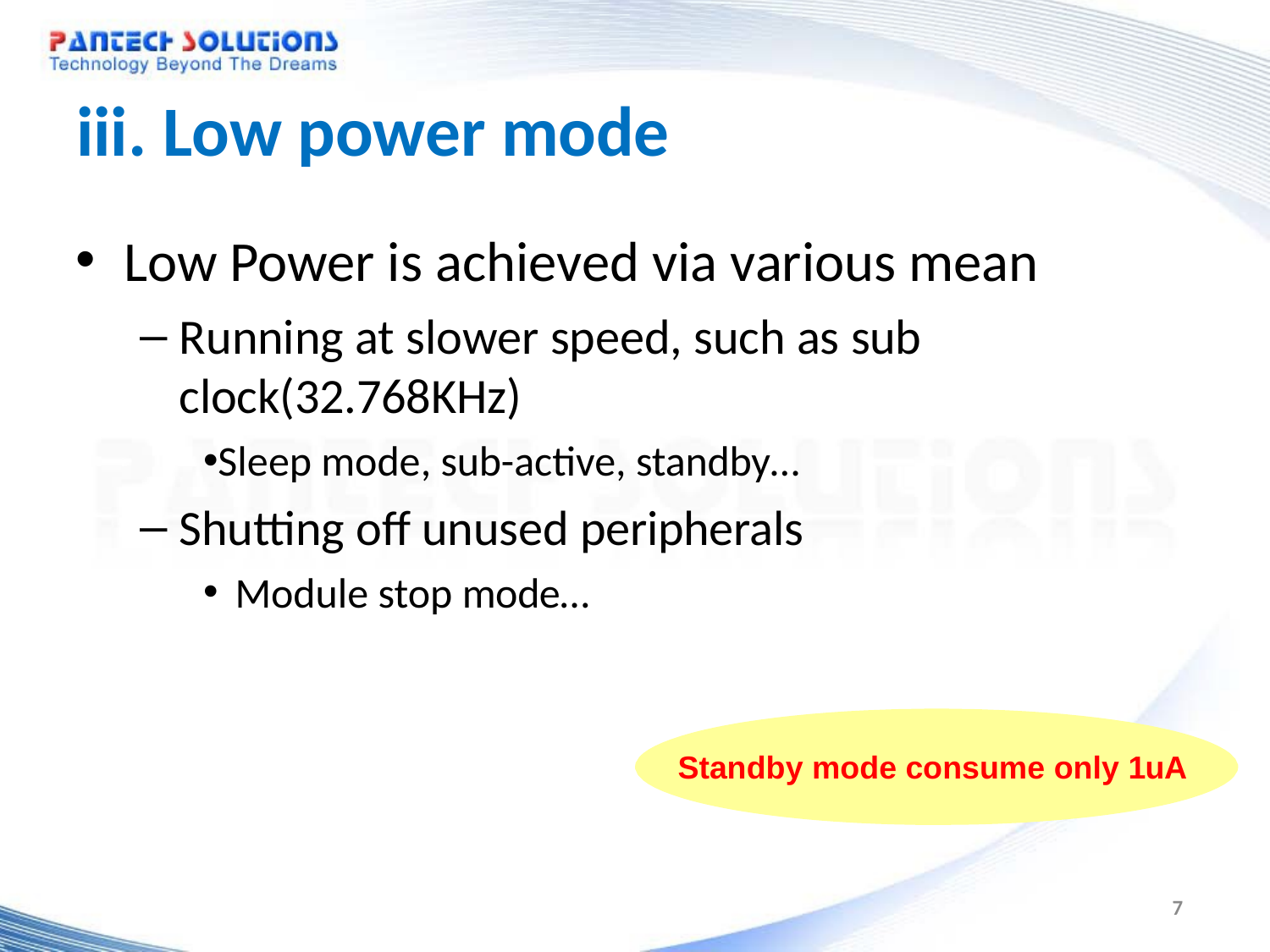

# iii. Low power mode
Low Power is achieved via various mean
Running at slower speed, such as sub clock(32.768KHz)
Sleep mode, sub-active, standby…
Shutting off unused peripherals
Module stop mode…

Standby mode consume only 1uA
7